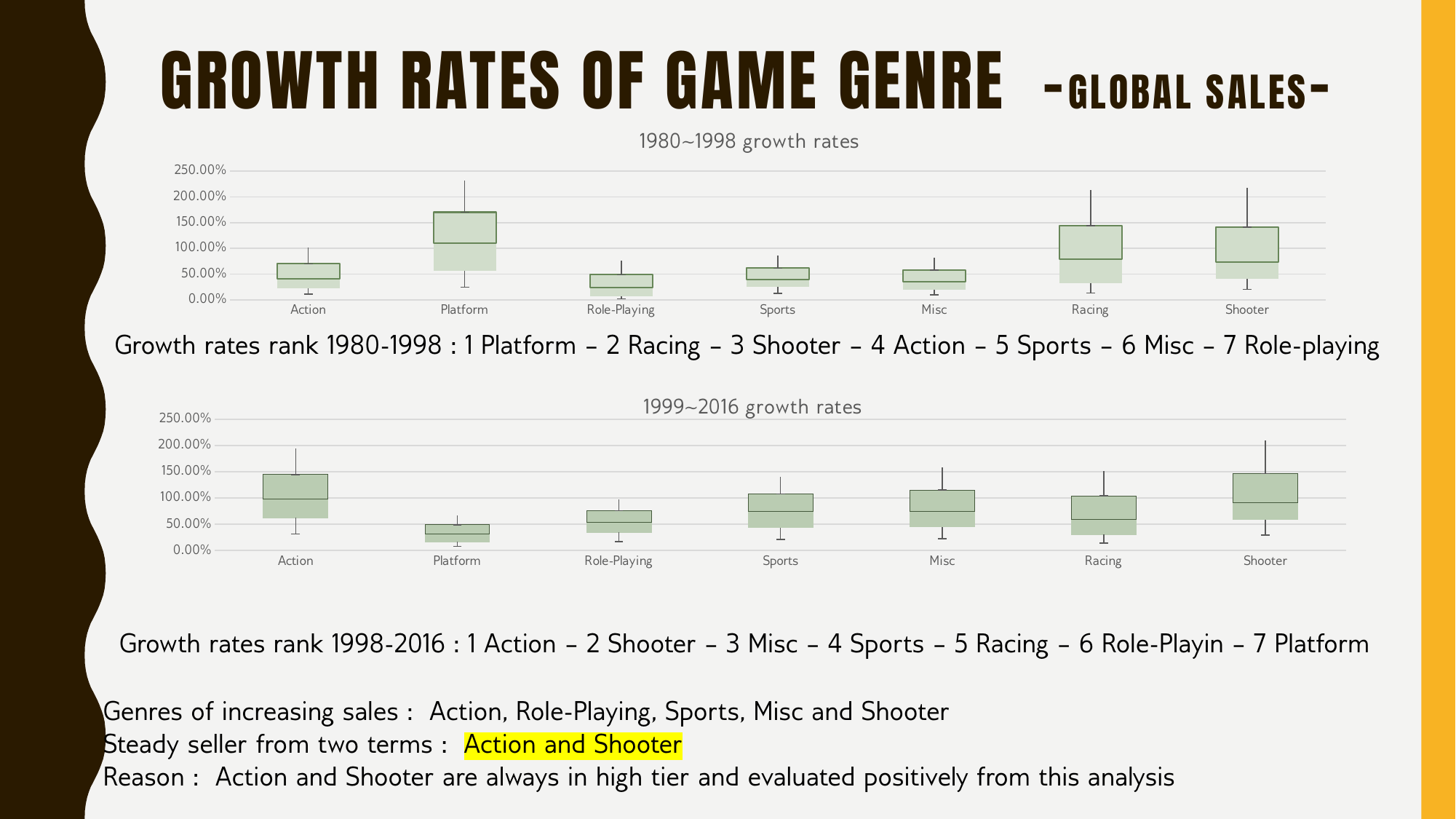

# Growth rates of game genre  -global Sales-

### Chart: 1980~1998 growth rates

| Category |  |  |  |  |  |
|---|---|---|---|---|---|
| Action | 0.11419449901768171 | 0.11474972685957618 | 0.17415286746753061 | 0.2960513773866326 | 0.31743839499890963 |
| Platform | 0.24582867026147115 | 0.3154683988217121 | 0.542441009016116 | 0.5992944626538059 | 0.6122278056951423 |
| Role-Playing | 0.01831794722686632 | 0.049856550872411046 | 0.165597346588871 | 0.2528943380563363 | 0.27495167361888284 |
| Sports | 0.12688442211055279 | 0.1298105006038707 | 0.13922240467780667 | 0.22046101699533044 | 0.2473293315698443 |
| Misc | 0.09624161073825503 | 0.09862748904542681 | 0.1538641700821446 | 0.22790049462192208 | 0.23655292076344708 |
| Racing | 0.13369127516778526 | 0.192301423408806 | 0.45791978559025337 | 0.657588082786953 | 0.6942148760330579 |
| Shooter | 0.2 | 0.21258727018850362 | 0.3228321459293496 | 0.676379138346641 | 0.7700671140939597 |
Growth rates rank 1980-1998 : 1 Platform – 2 Racing – 3 Shooter – 4 Action – 5 Sports – 6 Misc – 7 Role-playing

### Chart: 1999~2016 growth rates

| Category | min | q1 | q2 | q3 | max |
|---|---|---|---|---|---|
| Action | 0.31334086629001884 | 0.31334717500687514 | 0.3503037803021708 | 0.4716855975359266 | 0.49983364356560295 |
| Platform | 0.0798420962709182 | 0.08782331827182294 | 0.1423429815934284 | 0.1812297447280799 | 0.184 |
| Role-Playing | 0.1720814935316446 | 0.17411952086751153 | 0.19584755579654434 | 0.21705746757497435 | 0.21892278719397365 |
| Sports | 0.20886275144550256 | 0.2275811502131288 | 0.3063232046314641 | 0.33233850347807314 | 0.33348131705512396 |
| Misc | 0.22458379943409884 | 0.22580044586380502 | 0.2885966792803512 | 0.4139205562918138 | 0.43597975058649213 |
| Racing | 0.1442454577956902 | 0.1634223943715855 | 0.2908116072545189 | 0.44369944969726294 | 0.4713759294597618 |
| Shooter | 0.2915870161824548 | 0.2947003299133759 | 0.32355365821018783 | 0.5554948791170987 | 0.6263041570513862 |
Growth rates rank 1998-2016 : 1 Action – 2 Shooter – 3 Misc – 4 Sports – 5 Racing – 6 Role-Playin – 7 Platform
Genres of increasing sales :  Action, Role-Playing, Sports, Misc and Shooter
Steady seller from two terms :  Action and Shooter
Reason :  Action and Shooter are always in high tier and evaluated positively from this analysis